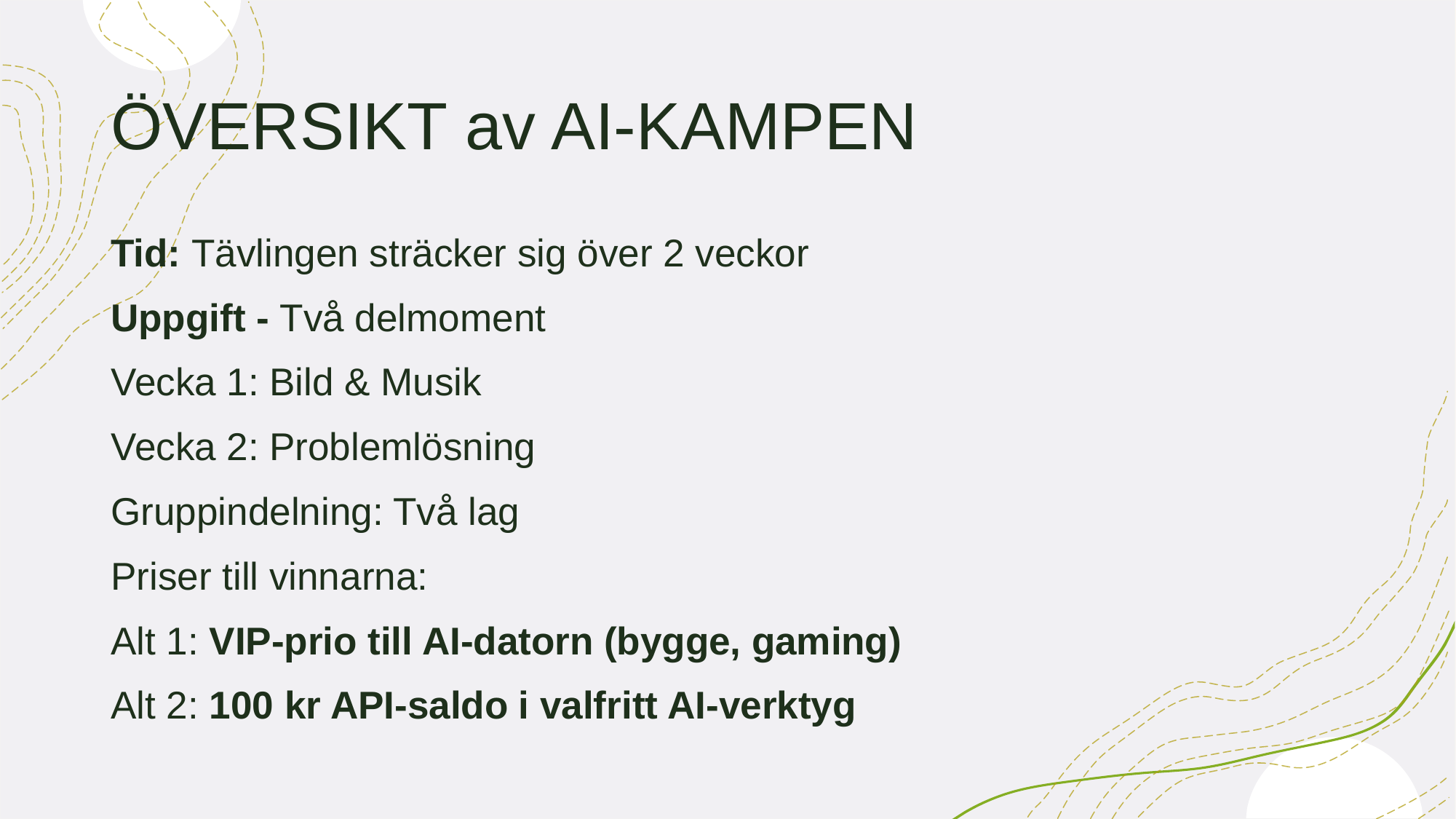

# ÖVERSIKT av AI-KAMPEN
Tid: Tävlingen sträcker sig över 2 veckor
Uppgift - Två delmoment
Vecka 1: Bild & Musik
Vecka 2: Problemlösning
Gruppindelning: Två lag
Priser till vinnarna:
Alt 1: VIP-prio till AI-datorn (bygge, gaming)
Alt 2: 100 kr API-saldo i valfritt AI-verktyg